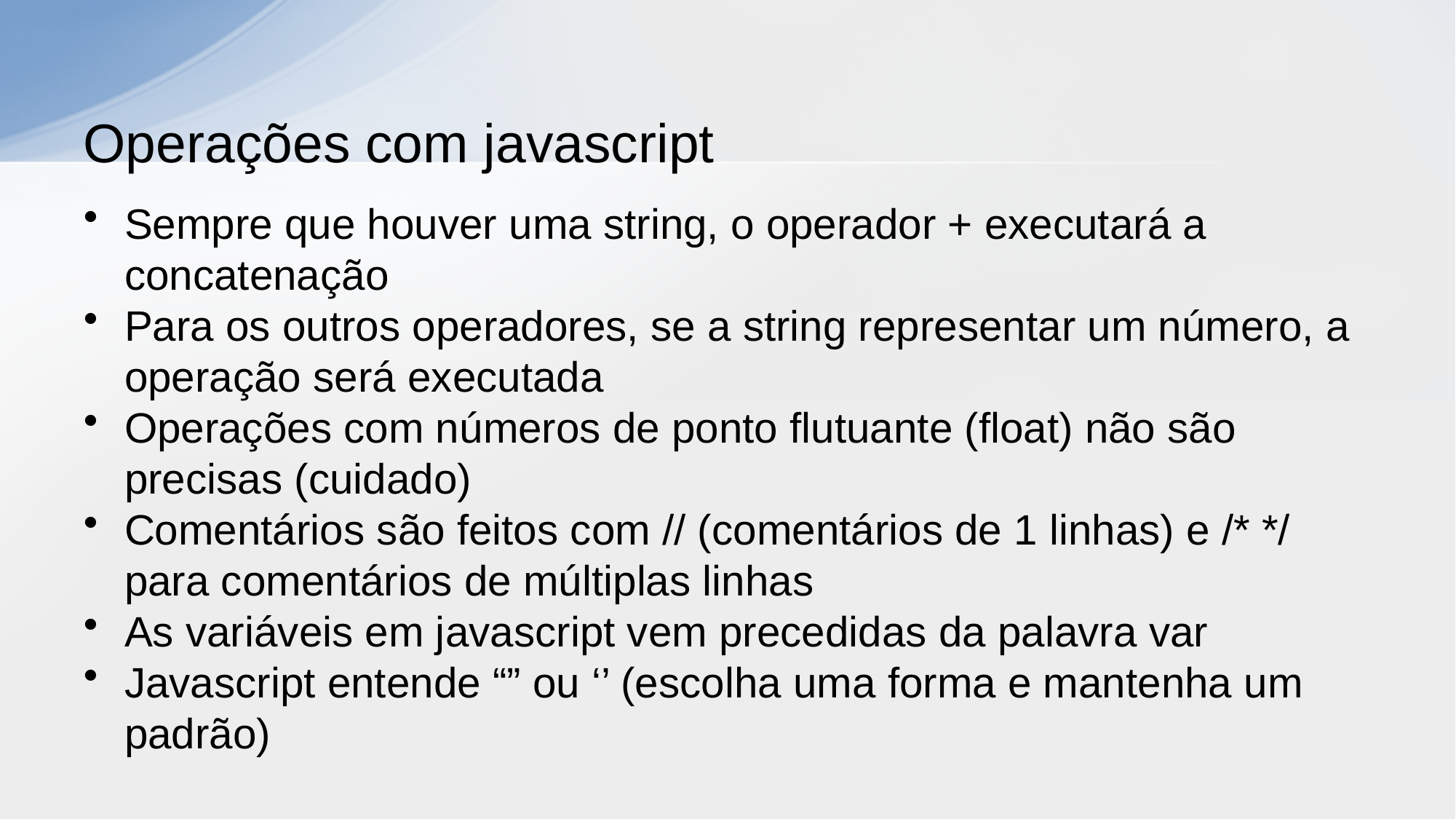

# Operações com javascript
Sempre que houver uma string, o operador + executará a concatenação
Para os outros operadores, se a string representar um número, a operação será executada
Operações com números de ponto flutuante (float) não são precisas (cuidado)
Comentários são feitos com // (comentários de 1 linhas) e /* */ para comentários de múltiplas linhas
As variáveis em javascript vem precedidas da palavra var
Javascript entende “” ou ‘’ (escolha uma forma e mantenha um padrão)